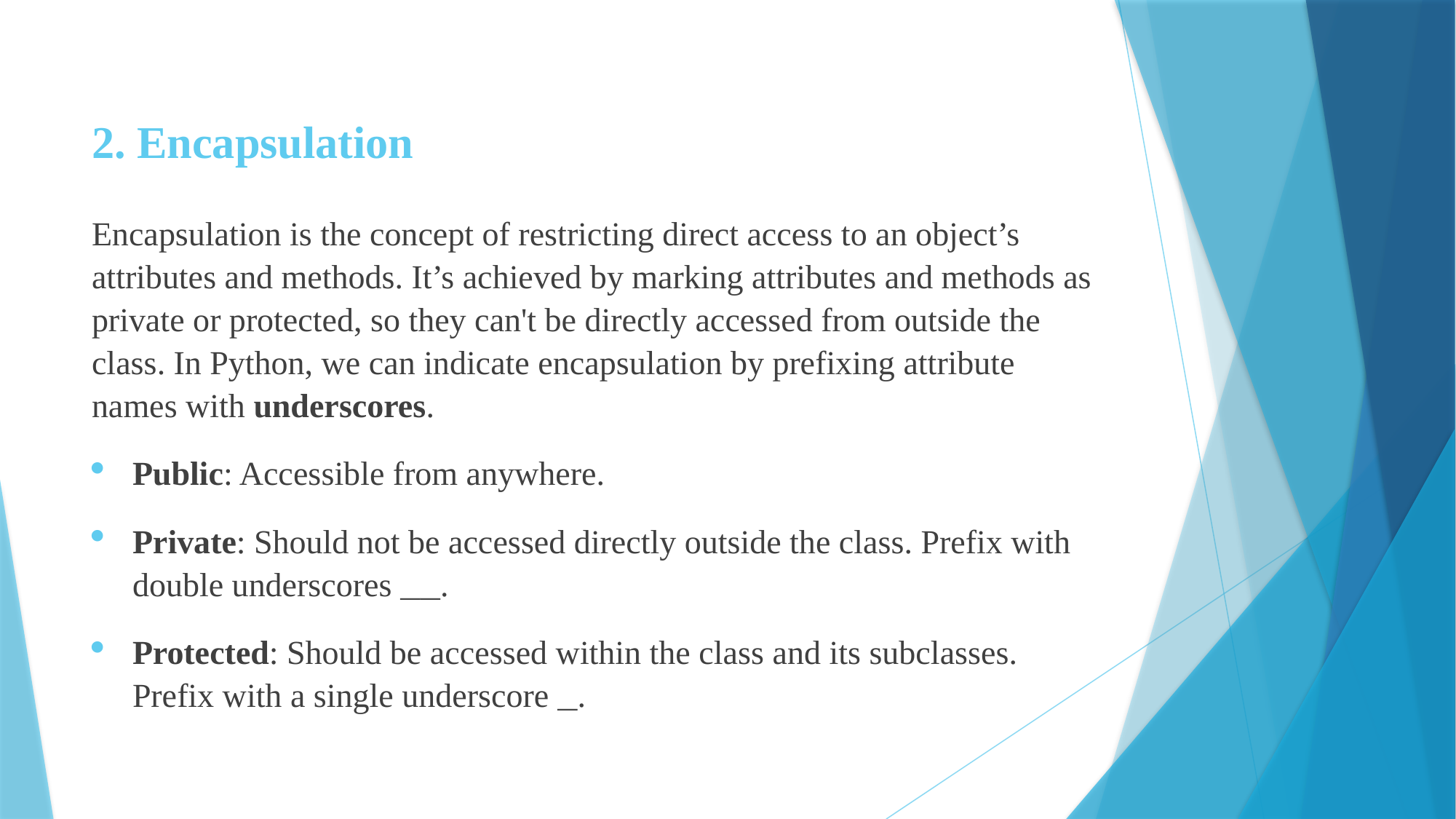

# 2. Encapsulation
Encapsulation is the concept of restricting direct access to an object’s attributes and methods. It’s achieved by marking attributes and methods as private or protected, so they can't be directly accessed from outside the class. In Python, we can indicate encapsulation by prefixing attribute names with underscores.
Public: Accessible from anywhere.
Private: Should not be accessed directly outside the class. Prefix with double underscores __.
Protected: Should be accessed within the class and its subclasses. Prefix with a single underscore _.